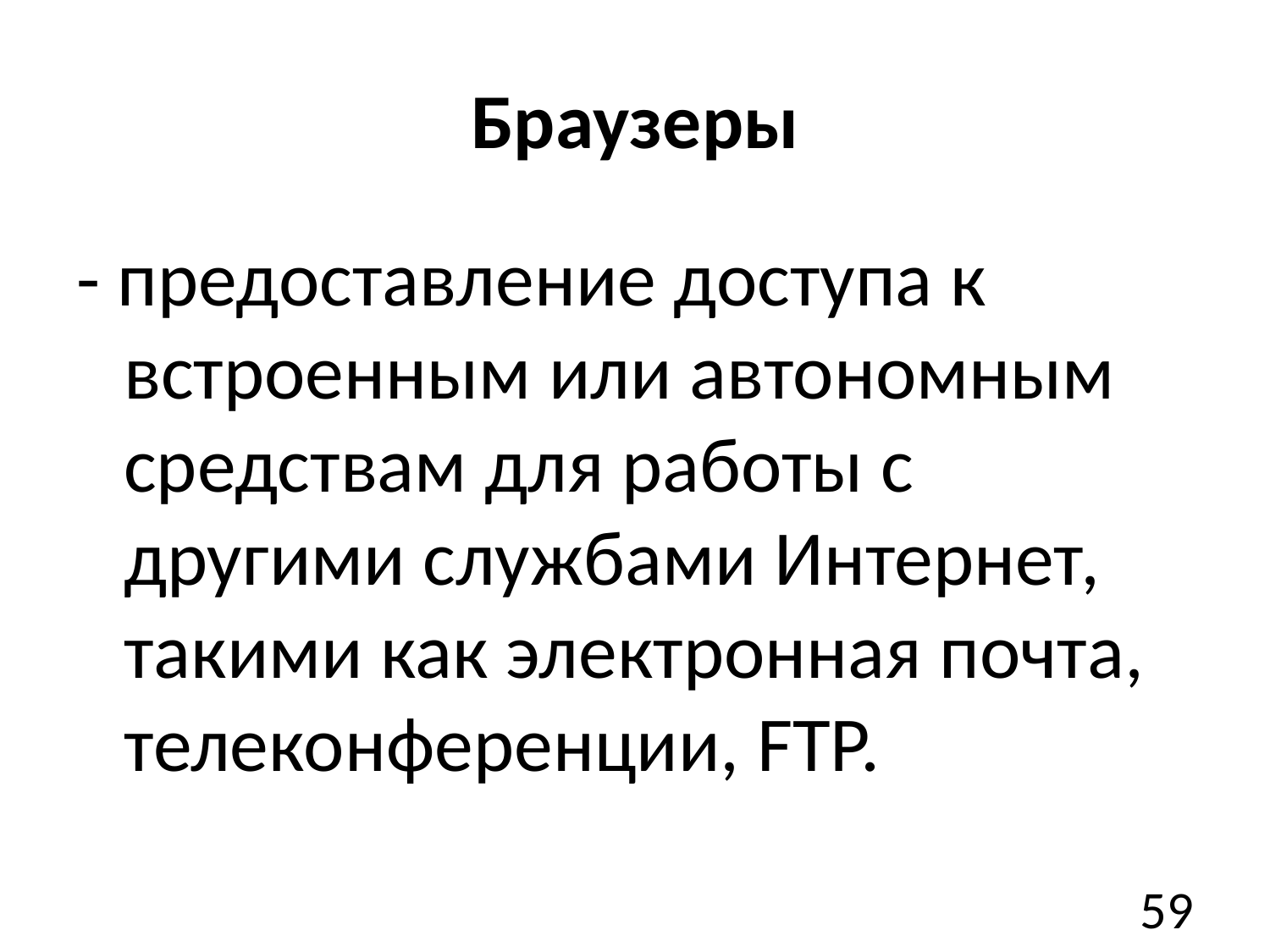

# Браузеры
- предоставление доступа к встроенным или автономным средствам для работы с другими службами Интернет, такими как электронная почта, телеконференции, FTP.

59